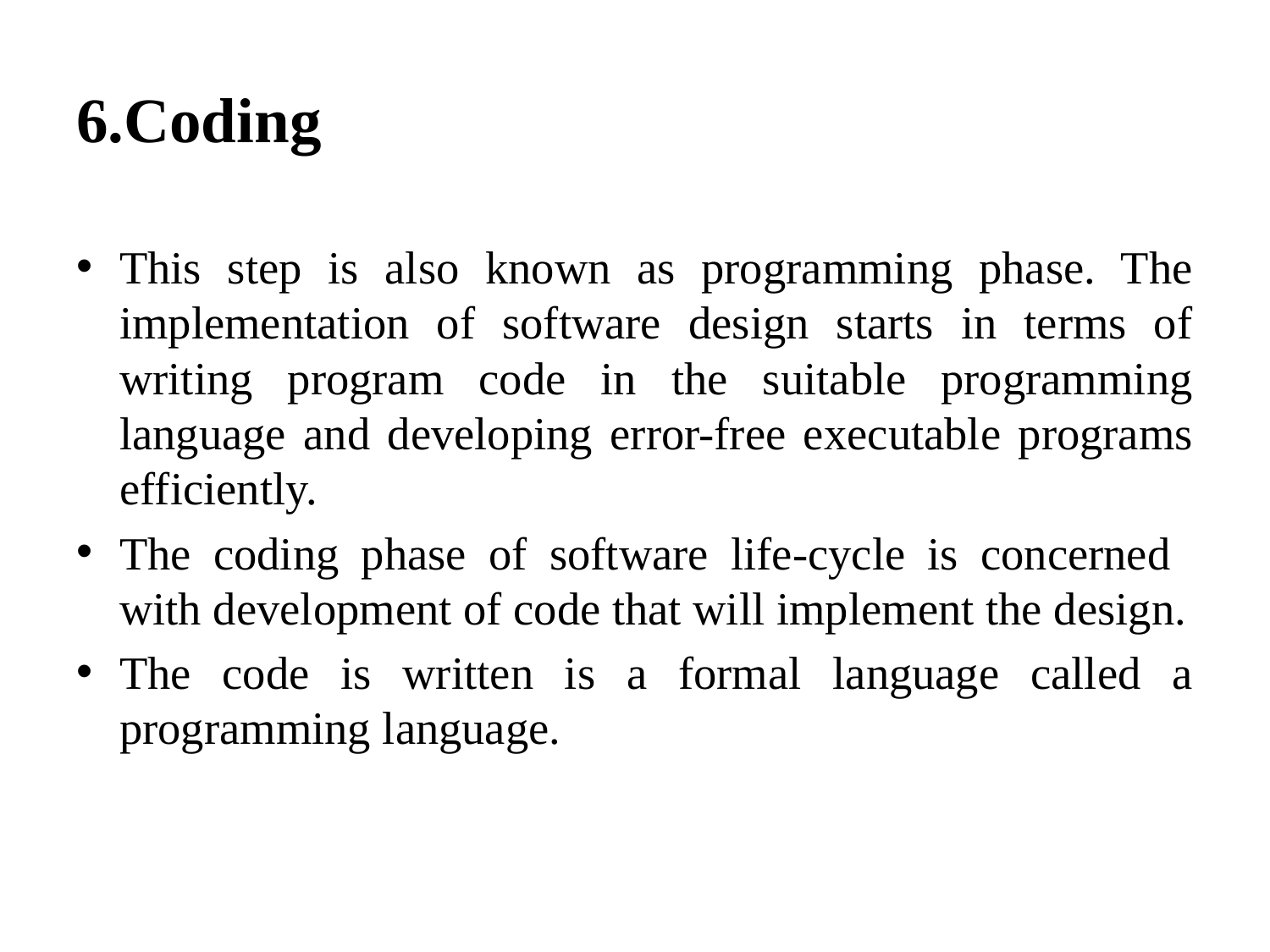

# 6.Coding

This step is also known as programming phase. The implementation of software design starts in terms of writing program code in the suitable programming language and developing error-free executable programs efficiently.
The coding phase of software life-cycle is concerned  with development of code that will implement the design.
The code is written is a formal language called a programming language.